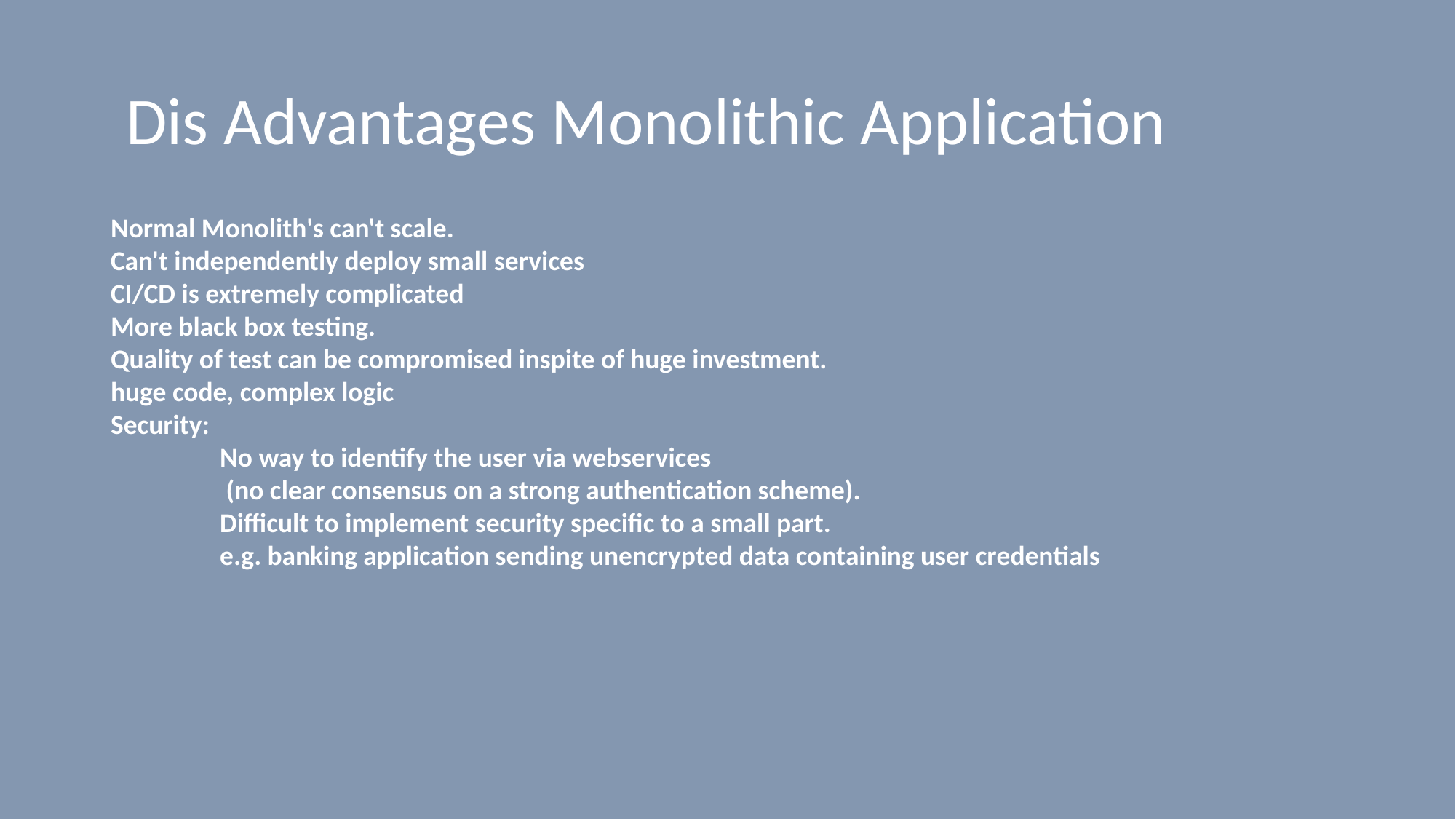

# Dis Advantages Monolithic Application

Normal Monolith's can't scale.
Can't independently deploy small services
CI/CD is extremely complicated
More black box testing.
Quality of test can be compromised inspite of huge investment.
huge code, complex logic
Security:
	No way to identify the user via webservices
	 (no clear consensus on a strong authentication scheme).
	Difficult to implement security specific to a small part.
	e.g. banking application sending unencrypted data containing user credentials